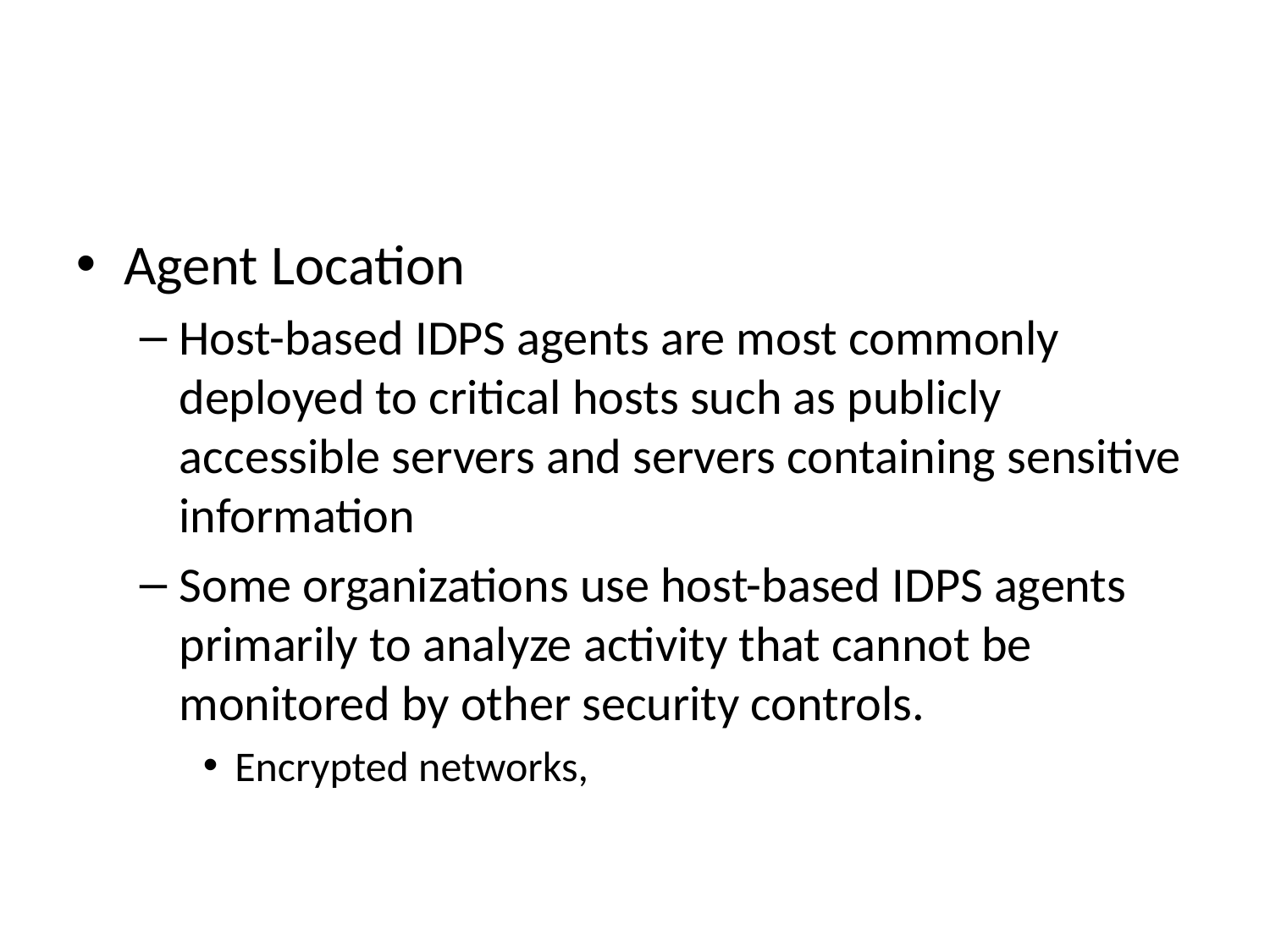

Agent Location
Host-based IDPS agents are most commonly deployed to critical hosts such as publicly accessible servers and servers containing sensitive information
Some organizations use host-based IDPS agents primarily to analyze activity that cannot be monitored by other security controls.
Encrypted networks,